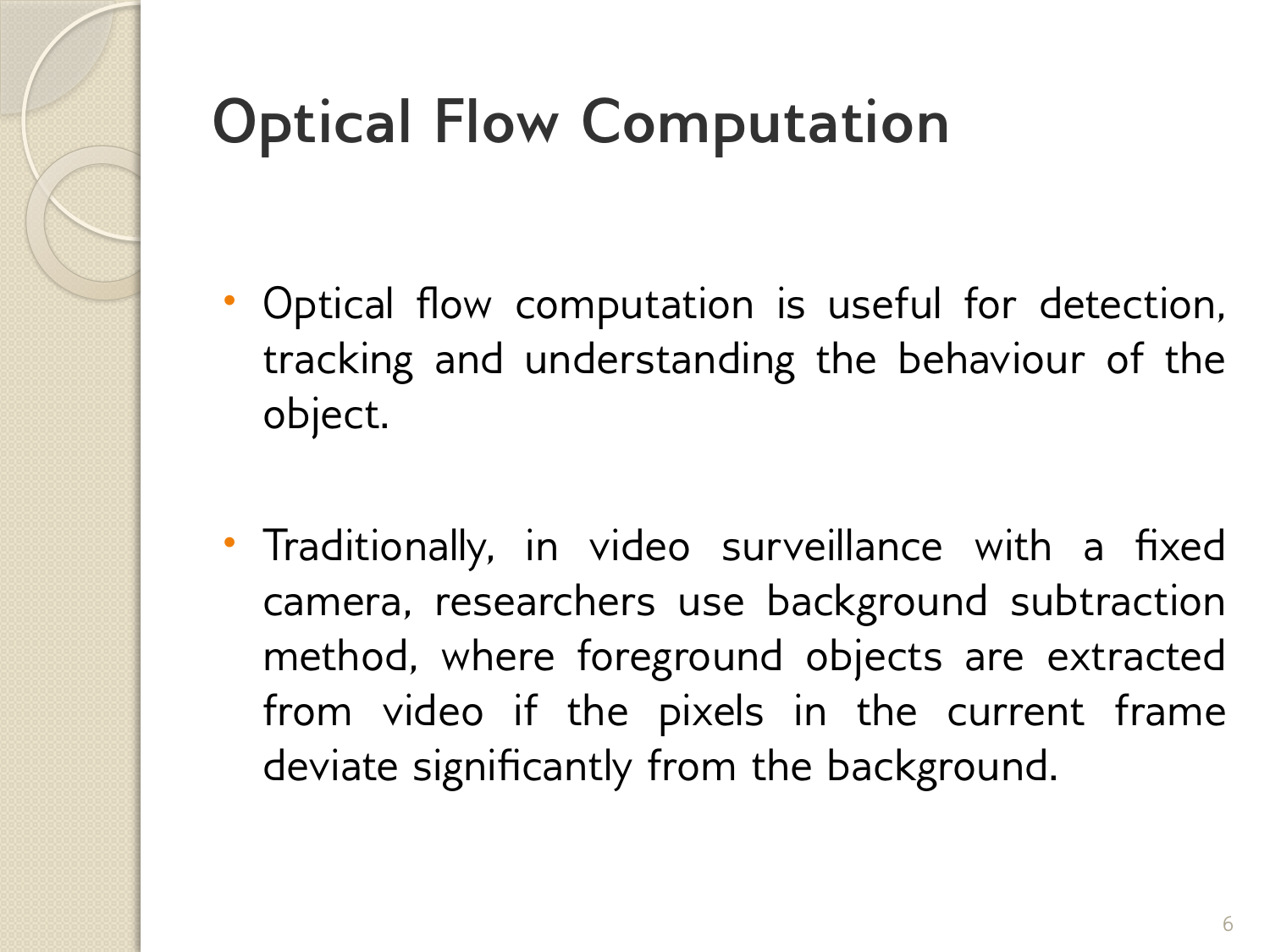

# Optical Flow Computation

Optical flow computation is useful for detection, tracking and understanding the behaviour of the object.

Traditionally, in video surveillance with a fixed camera, researchers use background subtraction method, where foreground objects are extracted from video if the pixels in the current frame deviate significantly from the background.

6